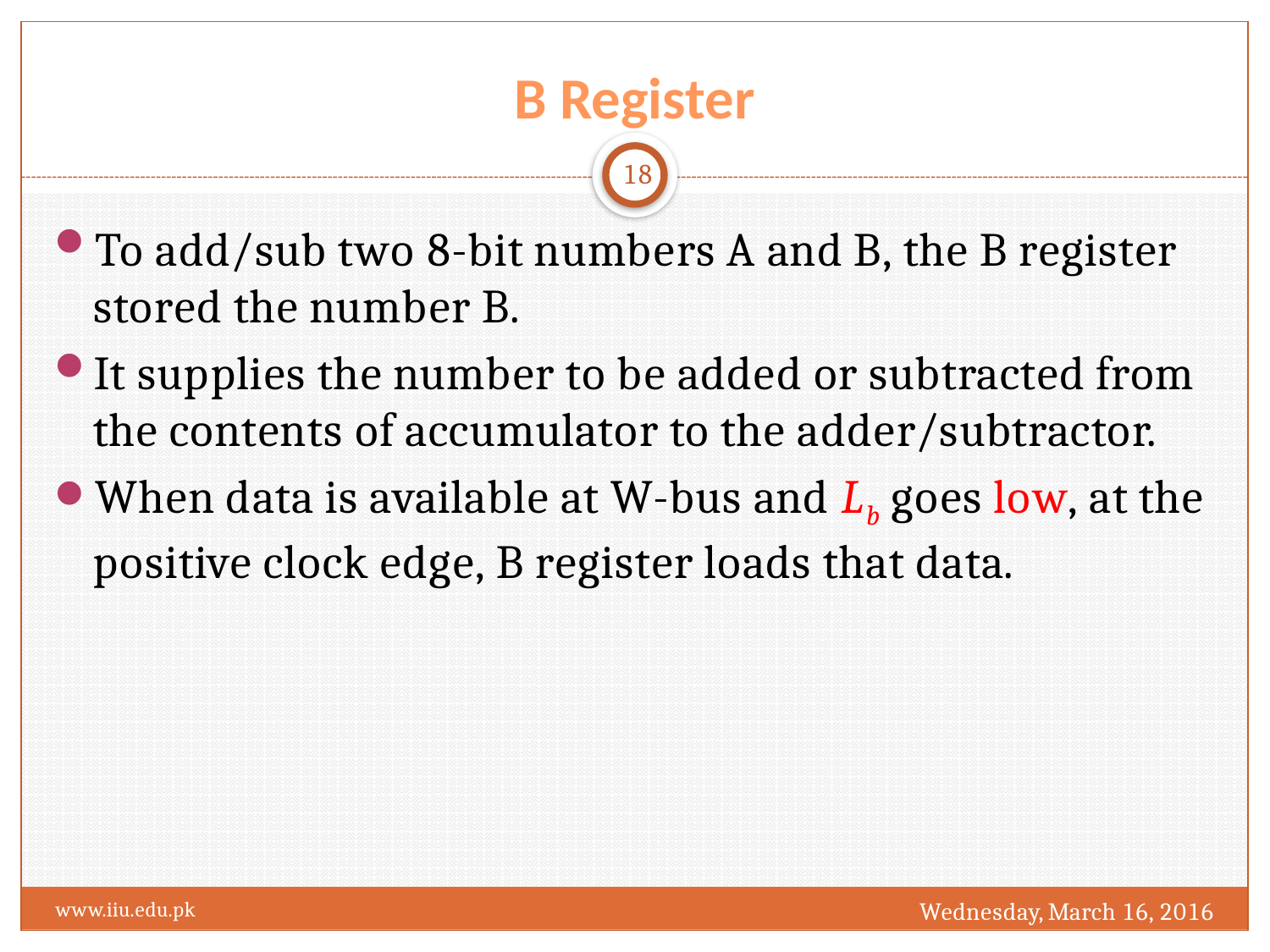

# B Register
18
To add/sub two 8-bit numbers A and B, the B register stored the number B.
It supplies the number to be added or subtracted from the contents of accumulator to the adder/subtractor.
When data is available at W-bus and Lb goes low, at the positive clock edge, B register loads that data.

Wednesday, March 16, 2016
www.iiu.edu.pk